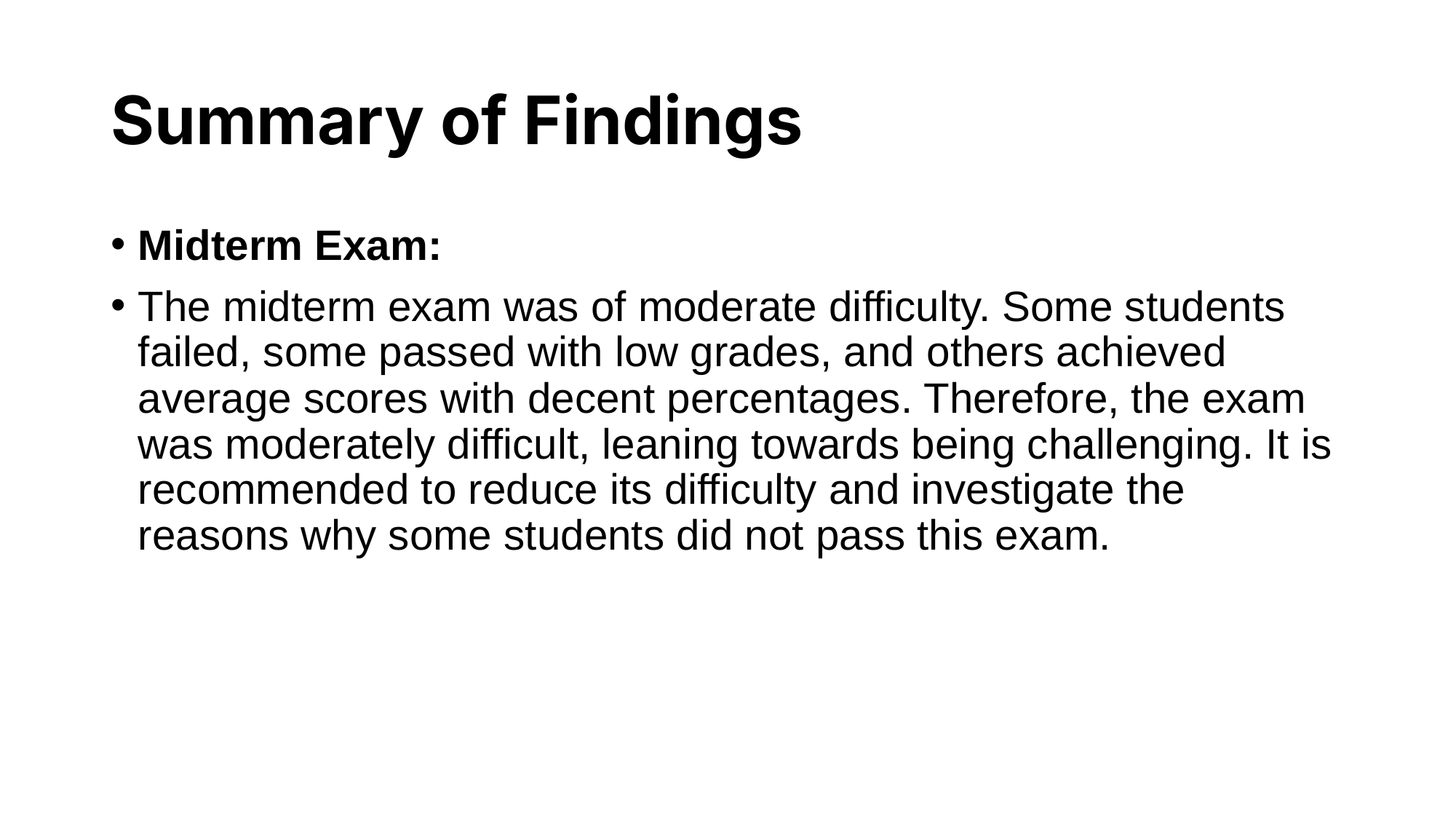

# Summary of Findings
Midterm Exam:
The midterm exam was of moderate difficulty. Some students failed, some passed with low grades, and others achieved average scores with decent percentages. Therefore, the exam was moderately difficult, leaning towards being challenging. It is recommended to reduce its difficulty and investigate the reasons why some students did not pass this exam.